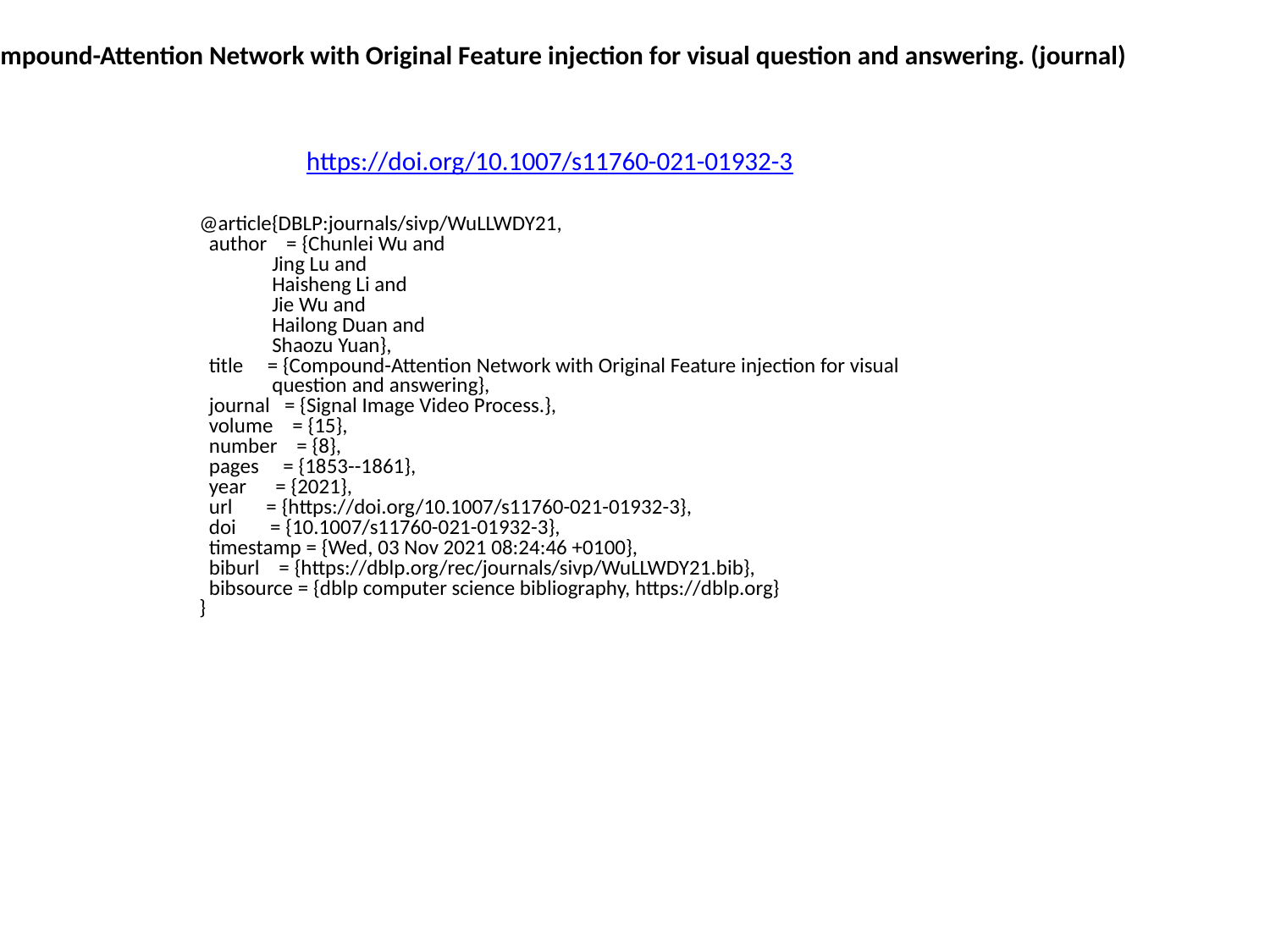

Compound-Attention Network with Original Feature injection for visual question and answering. (journal)

https://doi.org/10.1007/s11760-021-01932-3

@article{DBLP:journals/sivp/WuLLWDY21,
  author    = {Chunlei Wu and
               Jing Lu and
               Haisheng Li and
               Jie Wu and
               Hailong Duan and
               Shaozu Yuan},
  title     = {Compound-Attention Network with Original Feature injection for visual
               question and answering},
  journal   = {Signal Image Video Process.},
  volume    = {15},
  number    = {8},
  pages     = {1853--1861},
  year      = {2021},
  url       = {https://doi.org/10.1007/s11760-021-01932-3},
  doi       = {10.1007/s11760-021-01932-3},
  timestamp = {Wed, 03 Nov 2021 08:24:46 +0100},
  biburl    = {https://dblp.org/rec/journals/sivp/WuLLWDY21.bib},
  bibsource = {dblp computer science bibliography, https://dblp.org}
}